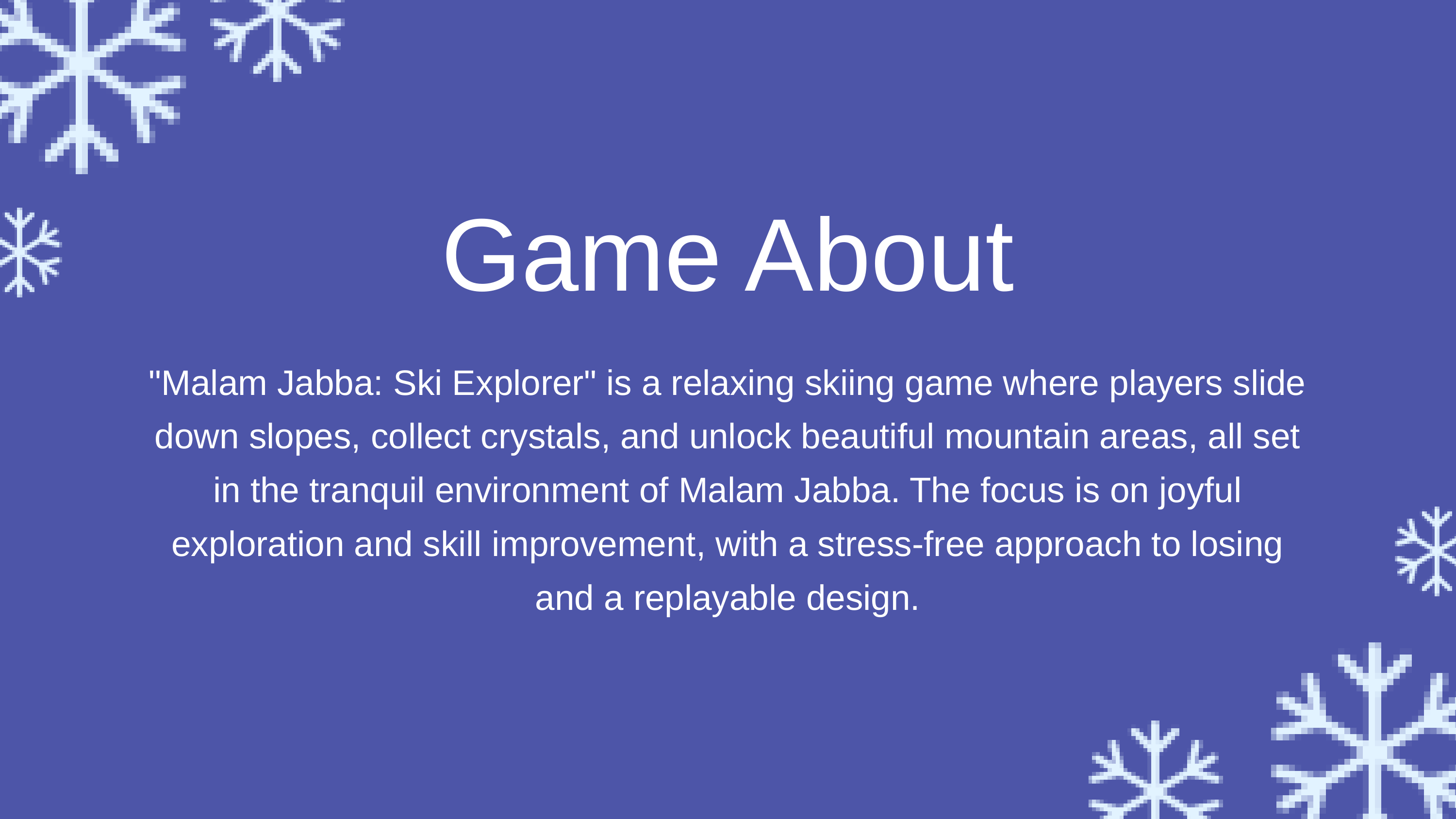

Game About

"Malam Jabba: Ski Explorer" is a relaxing skiing game where players slide down slopes, collect crystals, and unlock beautiful mountain areas, all set in the tranquil environment of Malam Jabba. The focus is on joyful exploration and skill improvement, with a stress-free approach to losing and a replayable design.